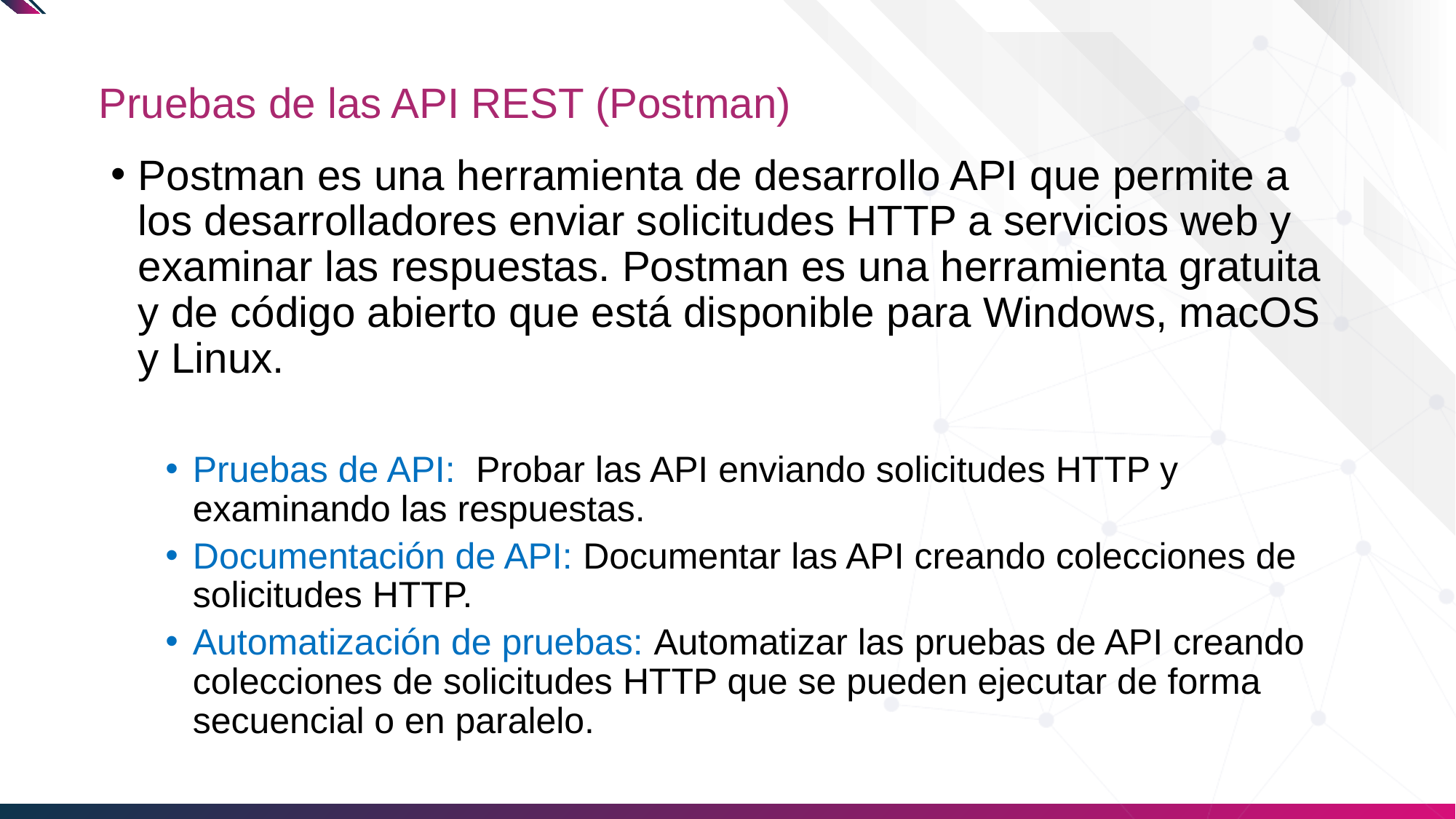

# Pruebas de las API REST (Postman)
Postman es una herramienta de desarrollo API que permite a los desarrolladores enviar solicitudes HTTP a servicios web y examinar las respuestas. Postman es una herramienta gratuita y de código abierto que está disponible para Windows, macOS y Linux.

Pruebas de API:  Probar las API enviando solicitudes HTTP y examinando las respuestas.
Documentación de API: Documentar las API creando colecciones de solicitudes HTTP.
Automatización de pruebas: Automatizar las pruebas de API creando colecciones de solicitudes HTTP que se pueden ejecutar de forma secuencial o en paralelo.